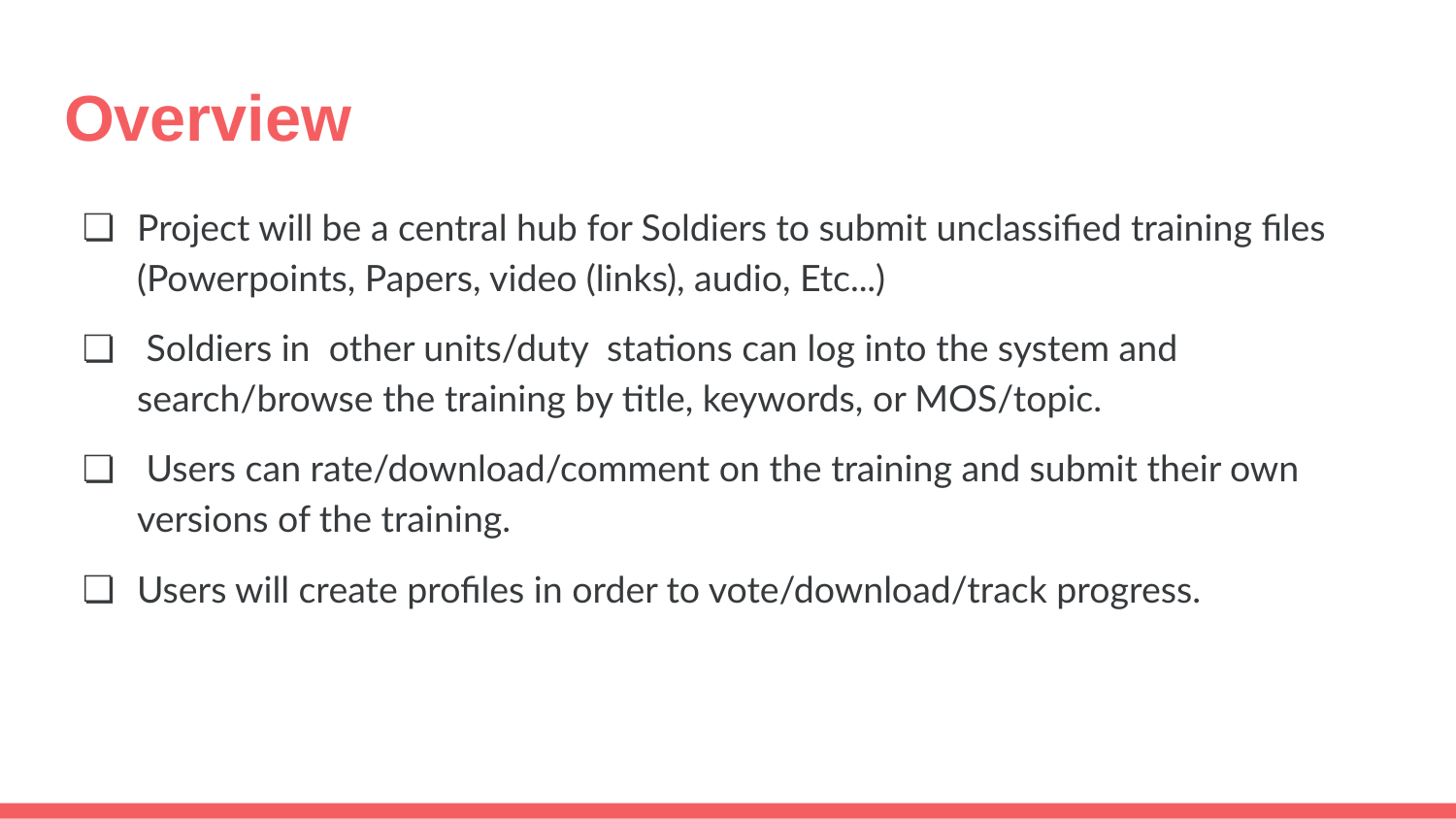

# Overview
Project will be a central hub for Soldiers to submit unclassified training files (Powerpoints, Papers, video (links), audio, Etc...)
 Soldiers in  other units/duty  stations can log into the system and search/browse the training by title, keywords, or MOS/topic.
 Users can rate/download/comment on the training and submit their own versions of the training.
Users will create profiles in order to vote/download/track progress.